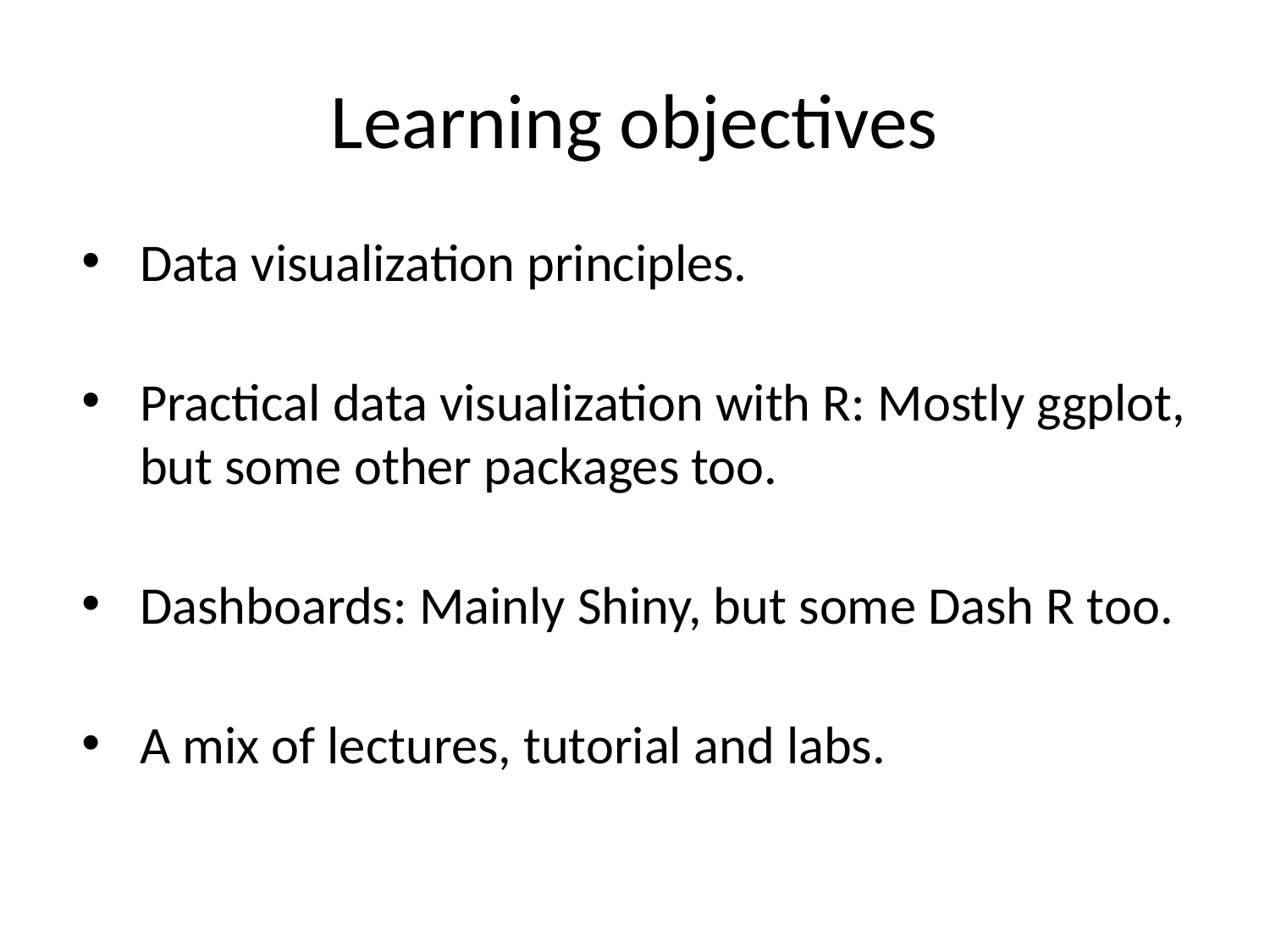

# Learning objectives
Data visualization principles.

Practical data visualization with R: Mostly ggplot, but some other packages too.

Dashboards: Mainly Shiny, but some Dash R too.

A mix of lectures, tutorial and labs.